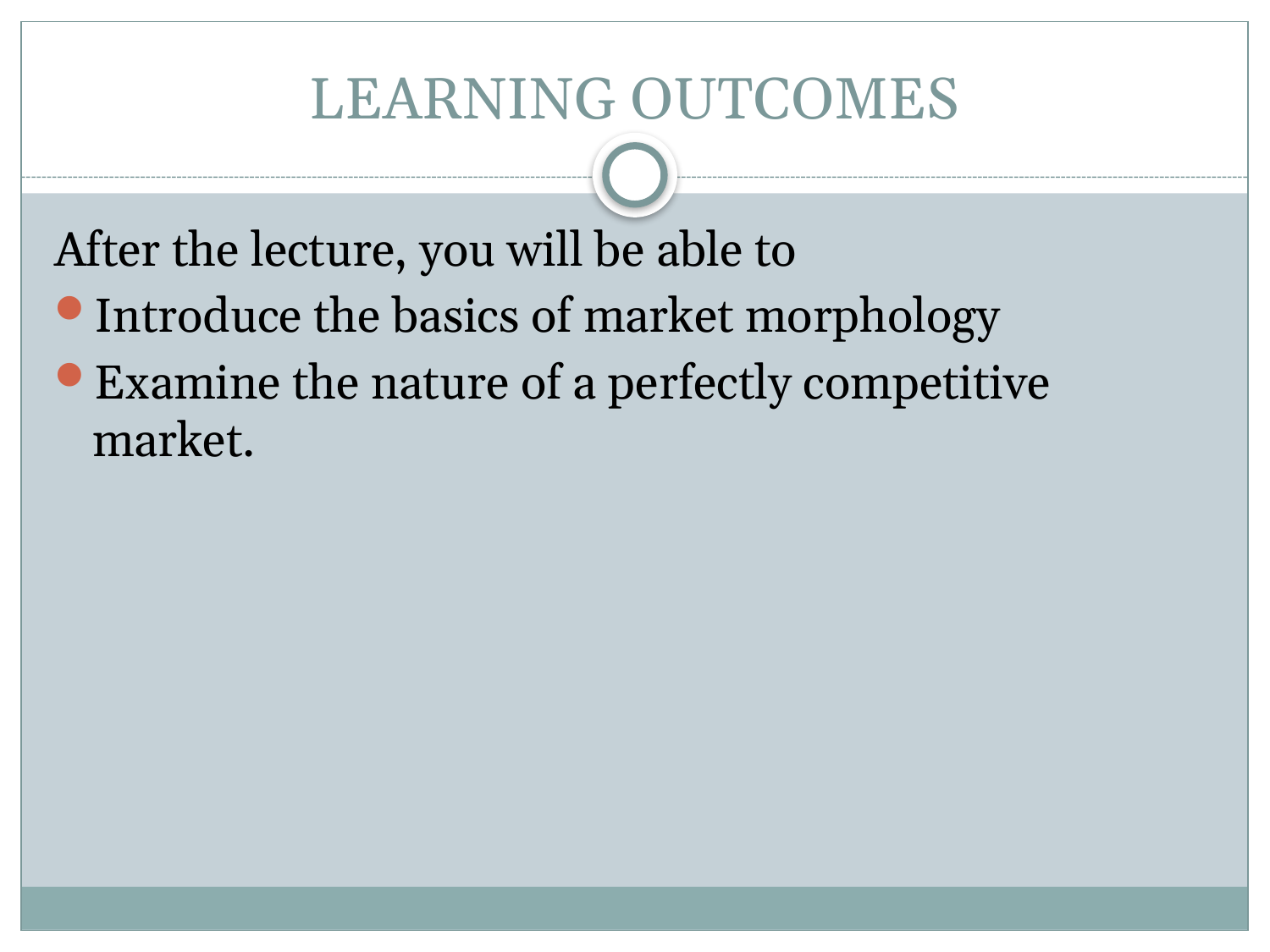

# LEARNING OUTCOMES
After the lecture, you will be able to
Introduce the basics of market morphology
Examine the nature of a perfectly competitive market.